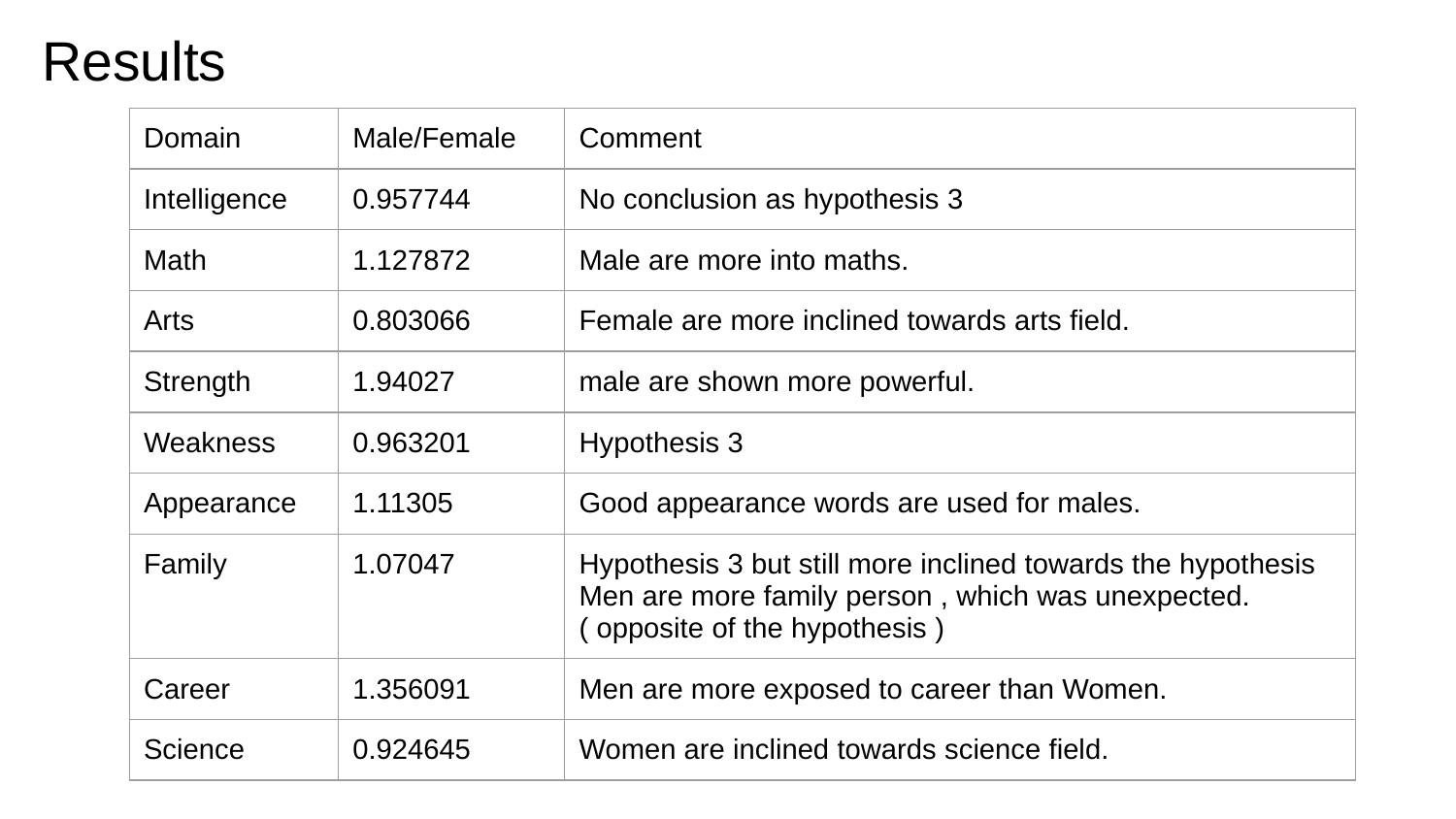

# Results
| Domain | Male/Female | Comment |
| --- | --- | --- |
| Intelligence | 0.957744 | No conclusion as hypothesis 3 |
| Math | 1.127872 | Male are more into maths. |
| Arts | 0.803066 | Female are more inclined towards arts field. |
| Strength | 1.94027 | male are shown more powerful. |
| Weakness | 0.963201 | Hypothesis 3 |
| Appearance | 1.11305 | Good appearance words are used for males. |
| Family | 1.07047 | Hypothesis 3 but still more inclined towards the hypothesis Men are more family person , which was unexpected. ( opposite of the hypothesis ) |
| Career | 1.356091 | Men are more exposed to career than Women. |
| Science | 0.924645 | Women are inclined towards science field. |